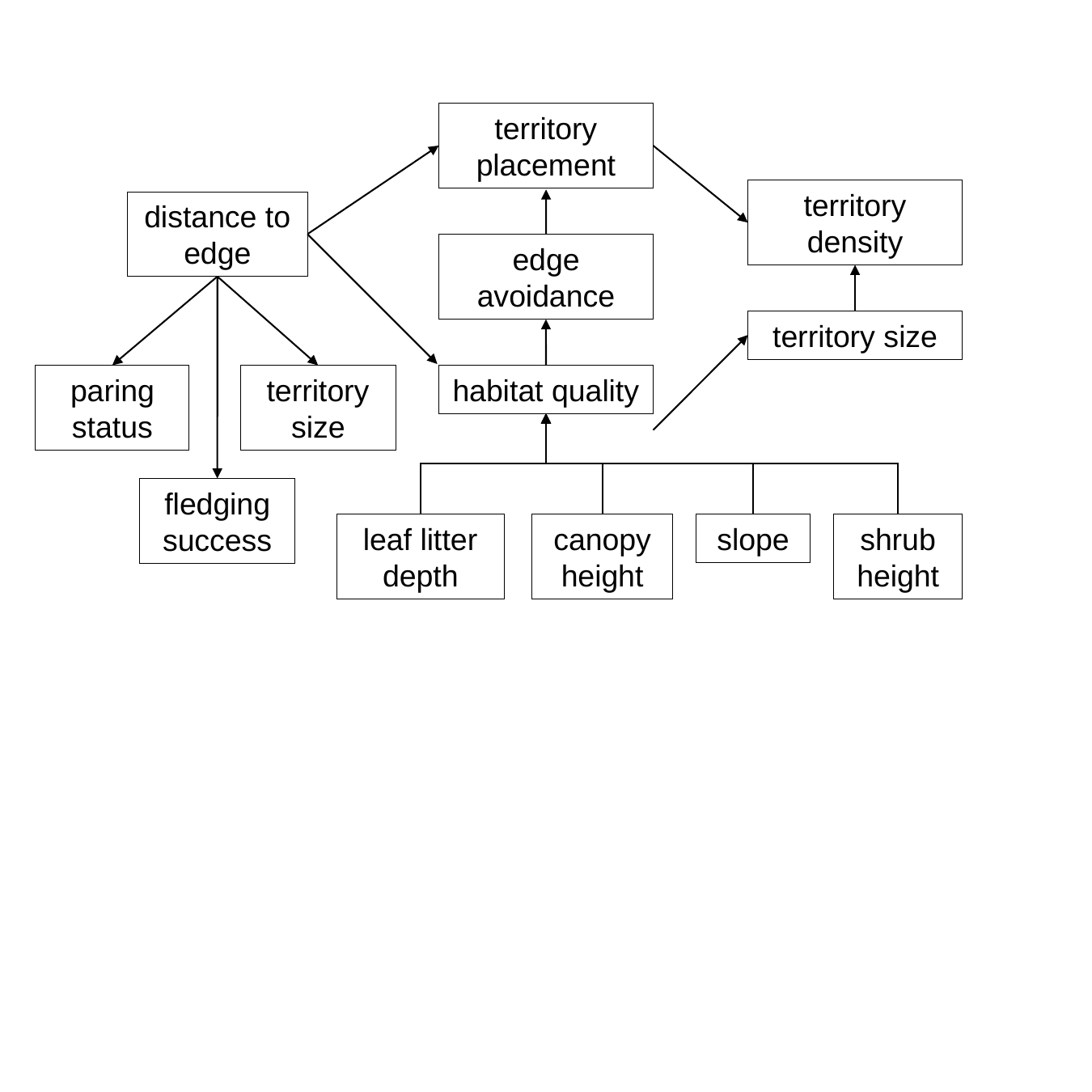

territory placement
territory density
distance to edge
edge avoidance
territory size
paring status
territory size
habitat quality
fledging success
leaf litter depth
canopy height
slope
shrub height